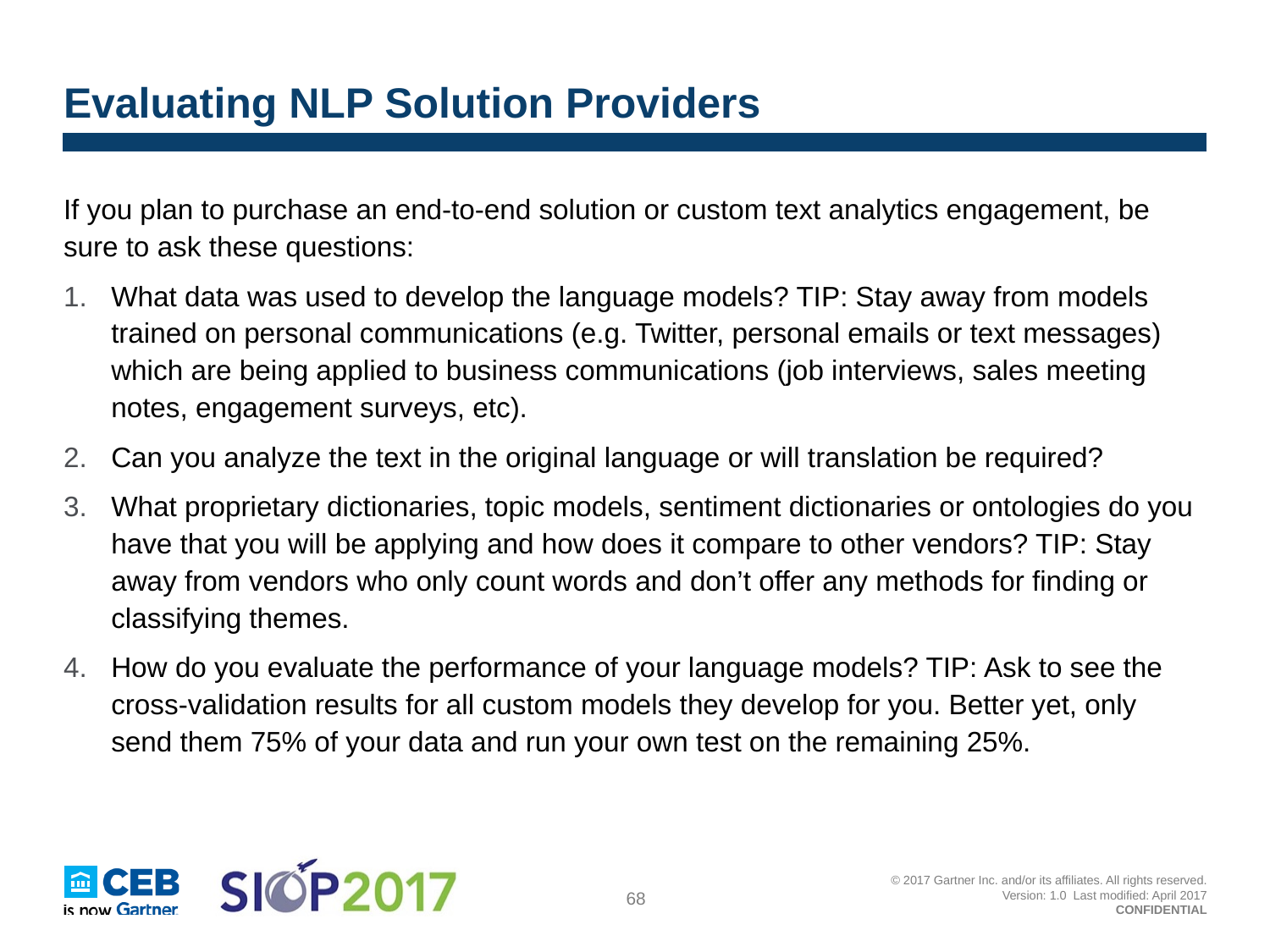

# Evaluating NLP Solution Providers
If you plan to purchase an end-to-end solution or custom text analytics engagement, be sure to ask these questions:
What data was used to develop the language models? TIP: Stay away from models trained on personal communications (e.g. Twitter, personal emails or text messages) which are being applied to business communications (job interviews, sales meeting notes, engagement surveys, etc).
Can you analyze the text in the original language or will translation be required?
What proprietary dictionaries, topic models, sentiment dictionaries or ontologies do you have that you will be applying and how does it compare to other vendors? TIP: Stay away from vendors who only count words and don’t offer any methods for finding or classifying themes.
How do you evaluate the performance of your language models? TIP: Ask to see the cross-validation results for all custom models they develop for you. Better yet, only send them 75% of your data and run your own test on the remaining 25%.